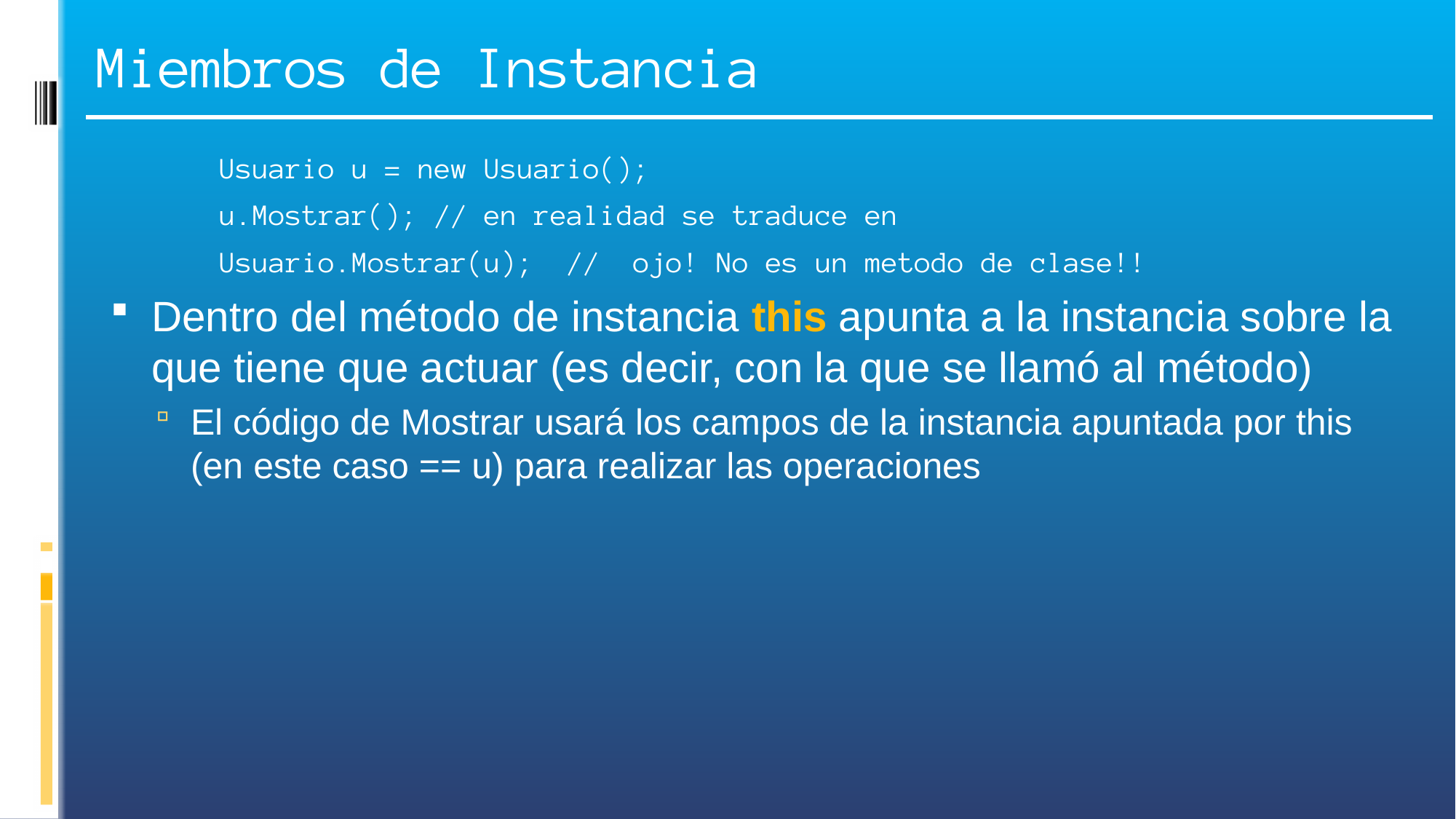

# Miembros de Instancia
	Usuario u = new Usuario();
	u.Mostrar(); // en realidad se traduce en
	Usuario.Mostrar(u);  //  ojo! No es un metodo de clase!!
Dentro del método de instancia this apunta a la instancia sobre la que tiene que actuar (es decir, con la que se llamó al método)
El código de Mostrar usará los campos de la instancia apuntada por this (en este caso == u) para realizar las operaciones